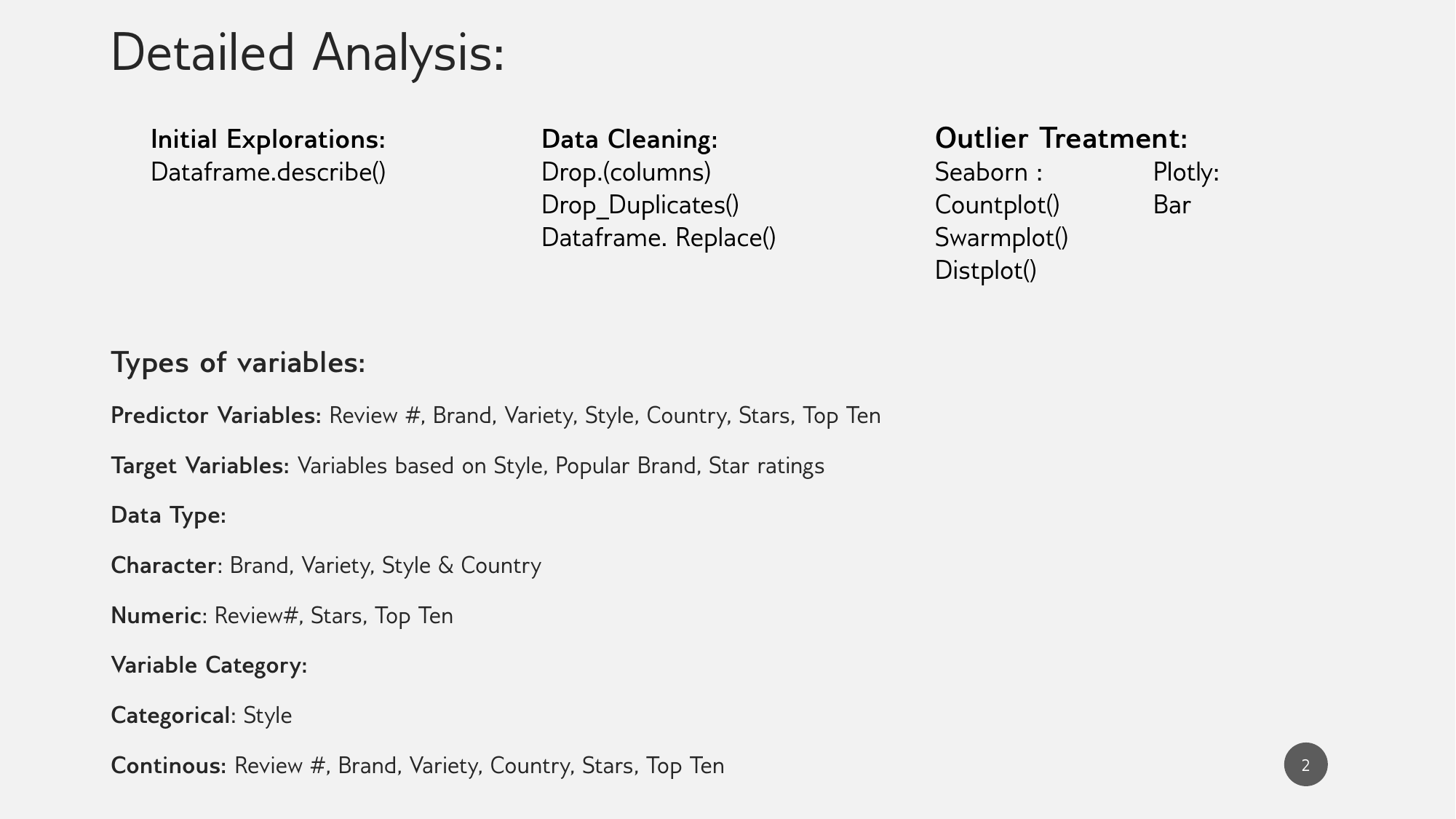

Detailed Analysis:

Types of variables:
Predictor Variables: Review #, Brand, Variety, Style, Country, Stars, Top Ten
Target Variables: Variables based on Style, Popular Brand, Star ratings
Data Type:
Character: Brand, Variety, Style & Country
Numeric: Review#, Stars, Top Ten
Variable Category:
Categorical: Style
Continous: Review #, Brand, Variety, Country, Stars, Top Ten
Outlier Treatment:
Seaborn : 	Plotly:
Countplot()	Bar
Swarmplot()
Distplot()

Initial Explorations:
Dataframe.describe()

Data Cleaning:
Drop.(columns)
Drop_Duplicates()
Dataframe. Replace()

2